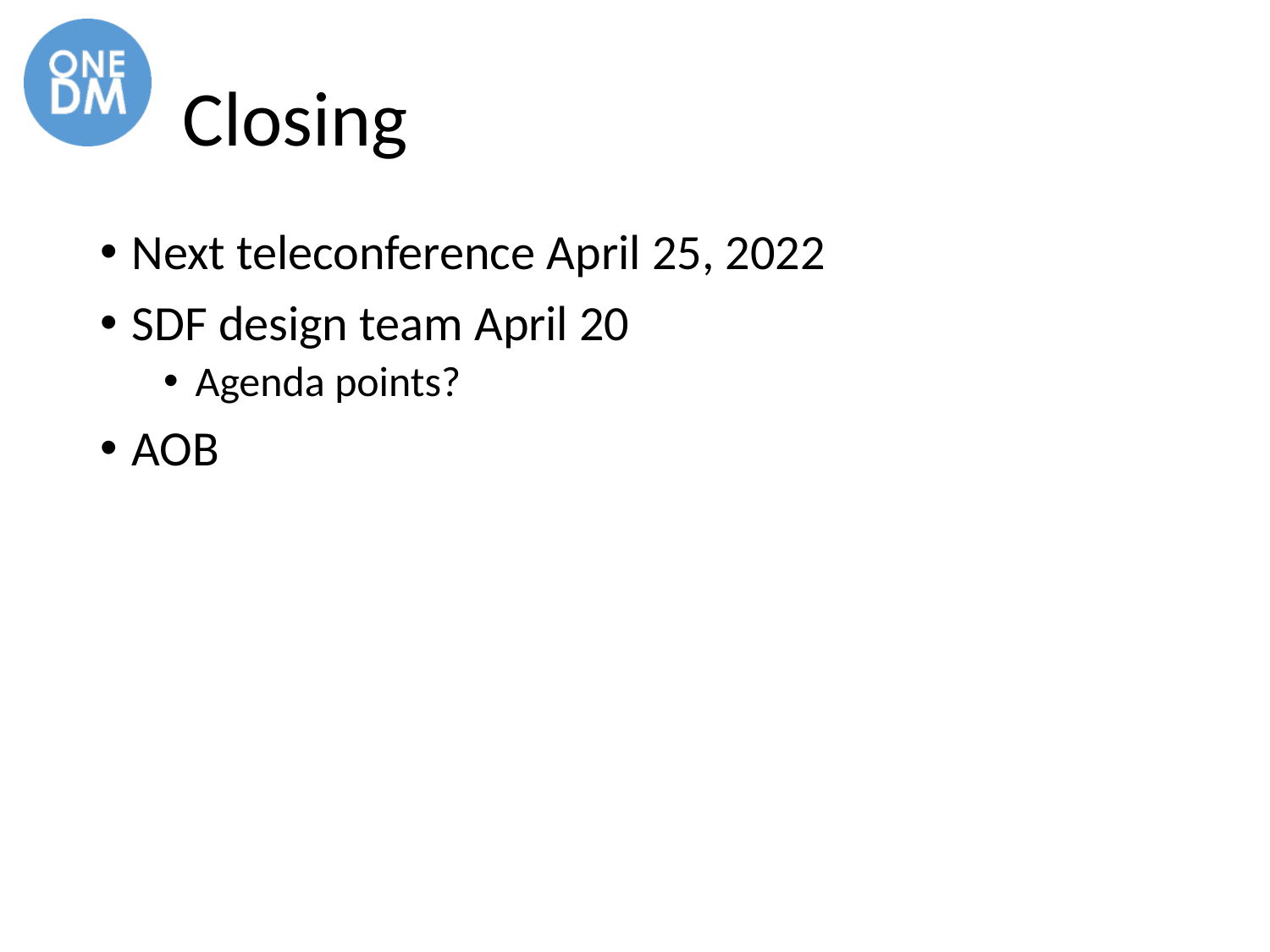

# Closing
Next teleconference April 25, 2022
SDF design team April 20
Agenda points?
AOB